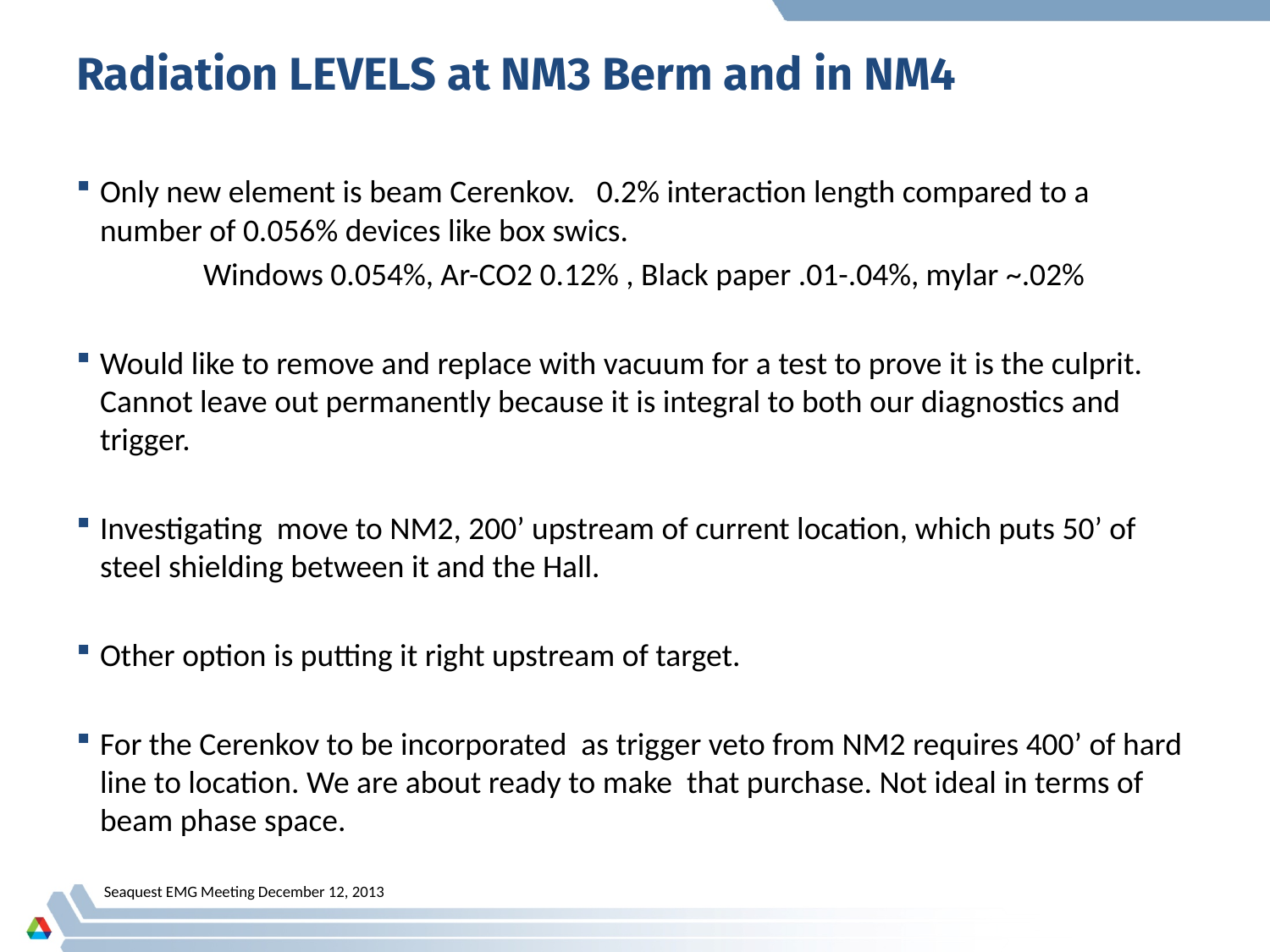

# Radiation LEVELS at NM3 Berm and in NM4
Only new element is beam Cerenkov.   0.2% interaction length compared to a number of 0.056% devices like box swics.
	Windows 0.054%, Ar-CO2 0.12% , Black paper .01-.04%, mylar ~.02%

Would like to remove and replace with vacuum for a test to prove it is the culprit.  Cannot leave out permanently because it is integral to both our diagnostics and trigger.

Investigating  move to NM2, 200’ upstream of current location, which puts 50’ of steel shielding between it and the Hall.

Other option is putting it right upstream of target.

For the Cerenkov to be incorporated  as trigger veto from NM2 requires 400’ of hard line to location. We are about ready to make  that purchase. Not ideal in terms of beam phase space.

Seaquest EMG Meeting December 12, 2013